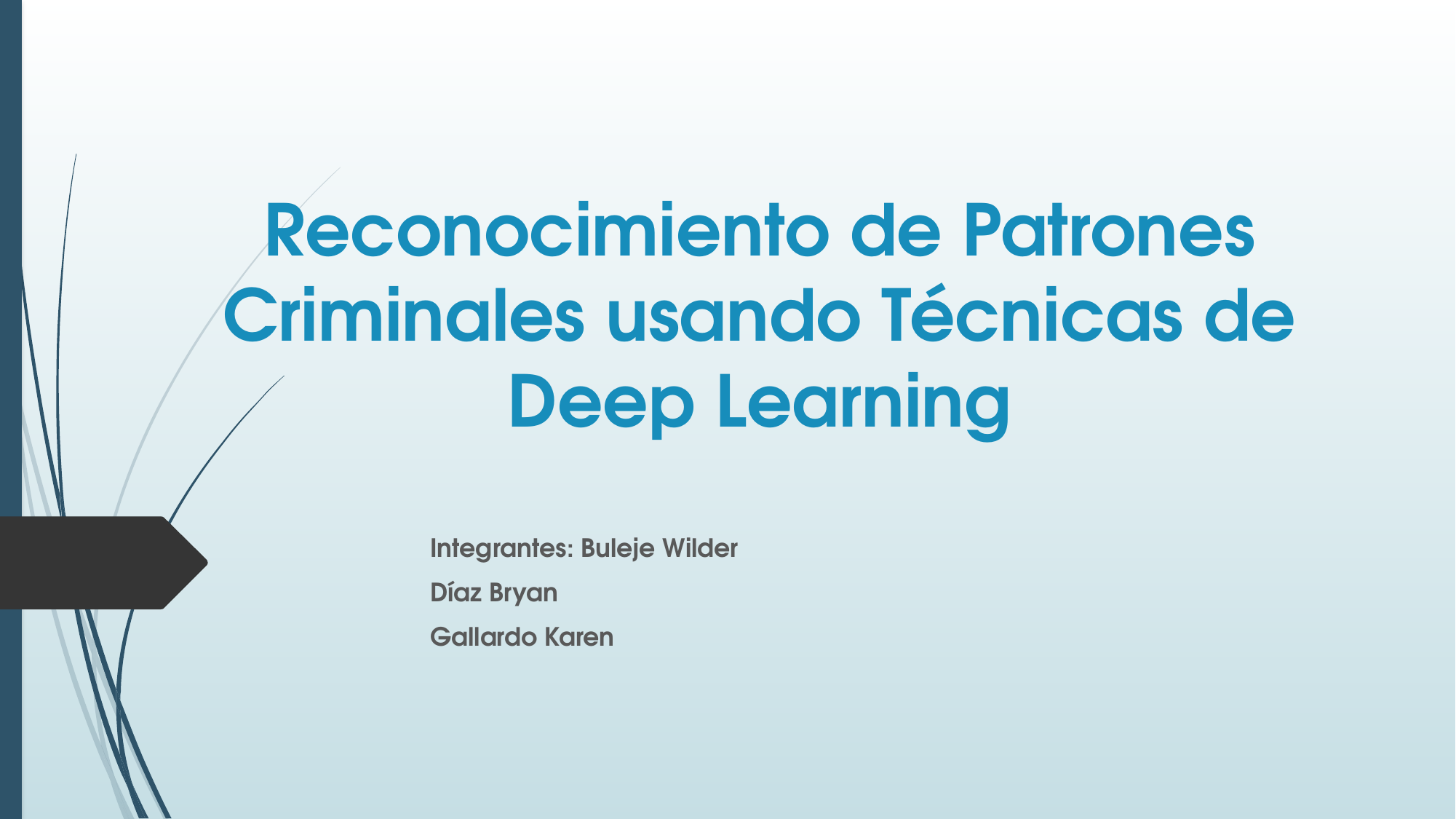

# Reconocimiento de Patrones Criminales usando Técnicas de Deep Learning
												Integrantes: Buleje Wilder
															Díaz Bryan
															Gallardo Karen